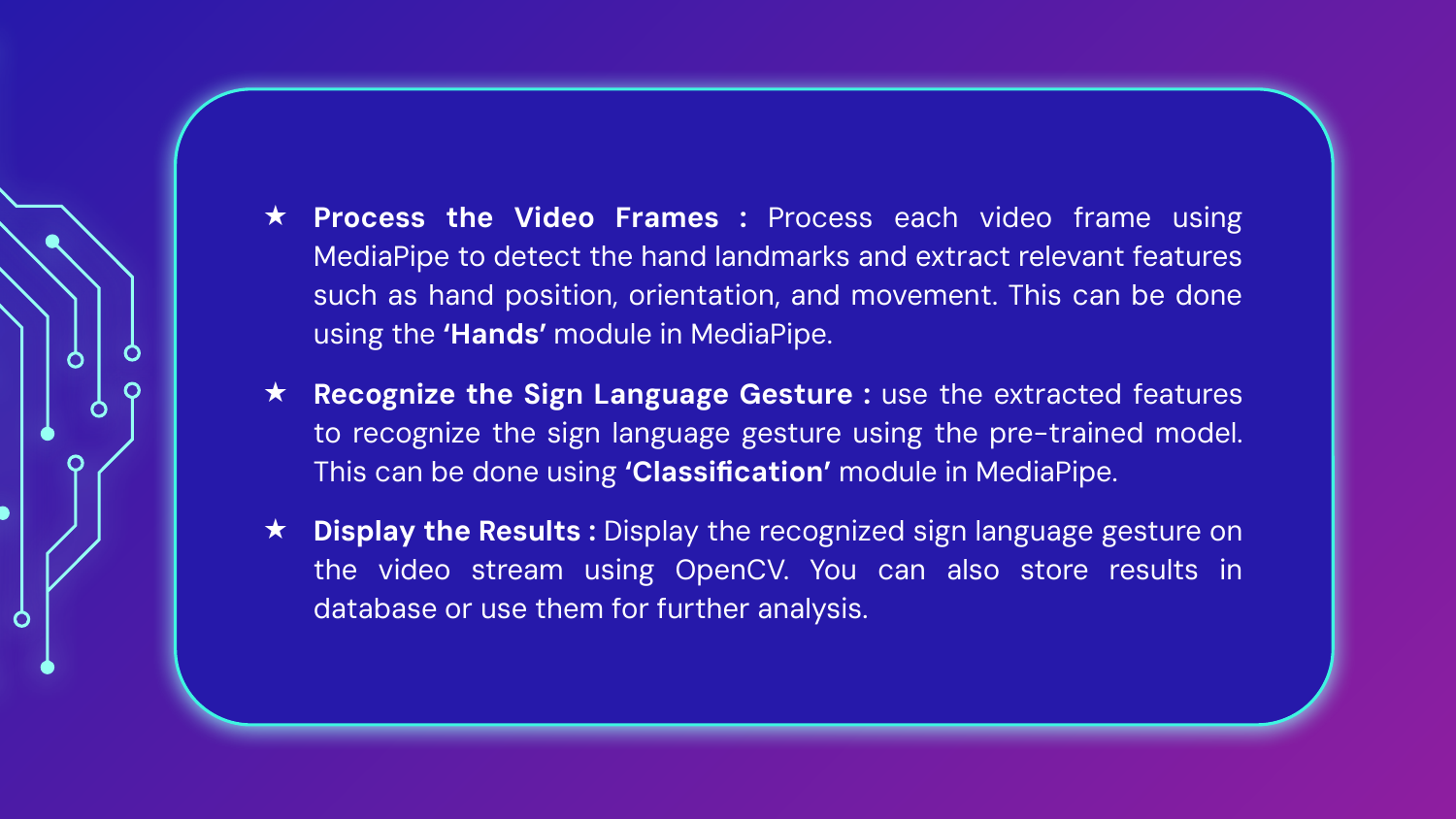

Process the Video Frames : Process each video frame using MediaPipe to detect the hand landmarks and extract relevant features such as hand position, orientation, and movement. This can be done using the ‘Hands’ module in MediaPipe.
Recognize the Sign Language Gesture : use the extracted features to recognize the sign language gesture using the pre-trained model. This can be done using ‘Classification’ module in MediaPipe.
Display the Results : Display the recognized sign language gesture on the video stream using OpenCV. You can also store results in database or use them for further analysis.